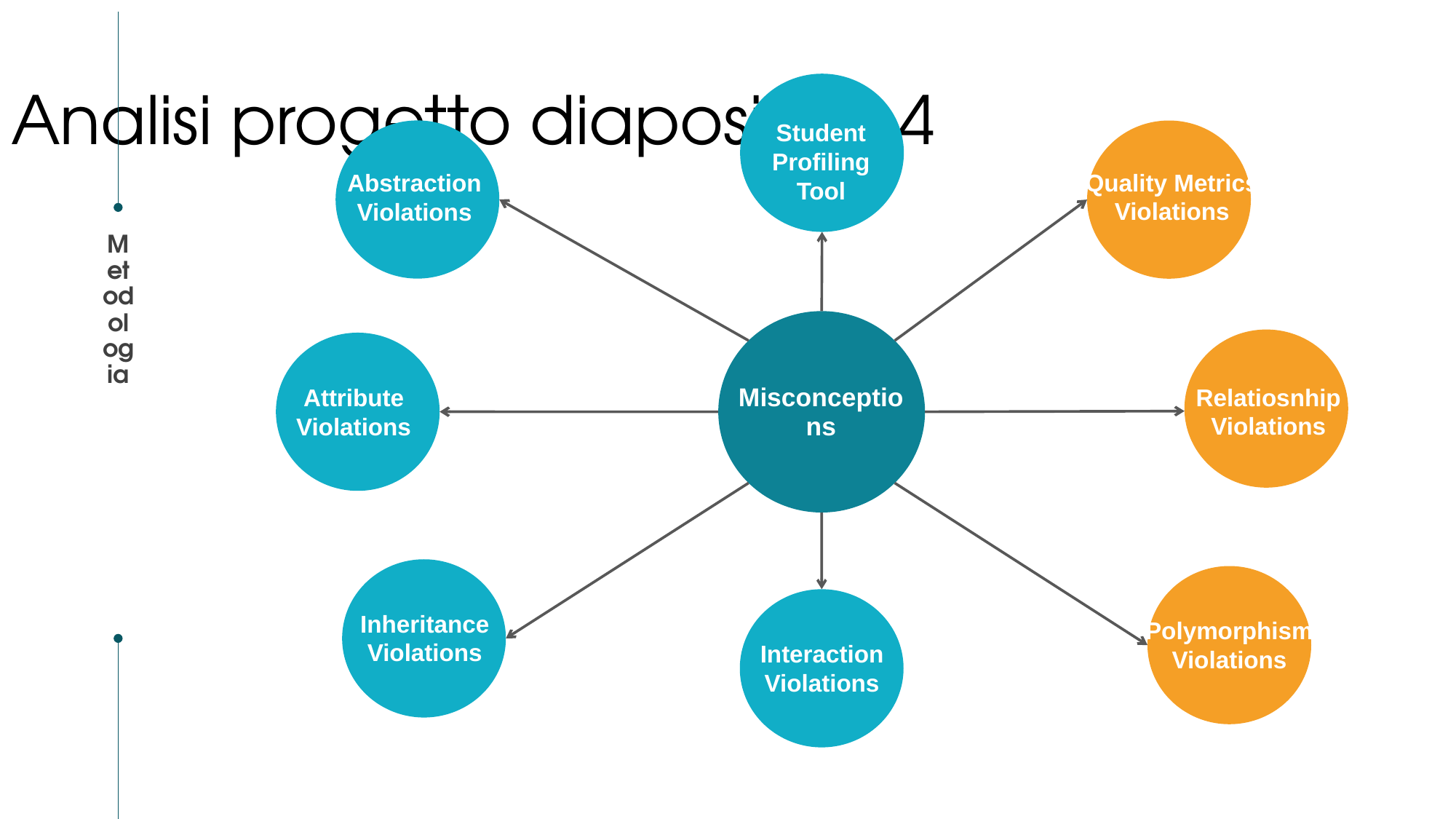

Analisi progetto diapositiva 4

Student Profiling Tool

Quality Metrics Violations
Abstraction Violations
Attività
Metodologia

Relatiosnhip Violations
Attribute Violations
Misconceptions
Pianificazioni

Inheritance Violations
Polymorphism Violations
Risorse
Interaction Violations